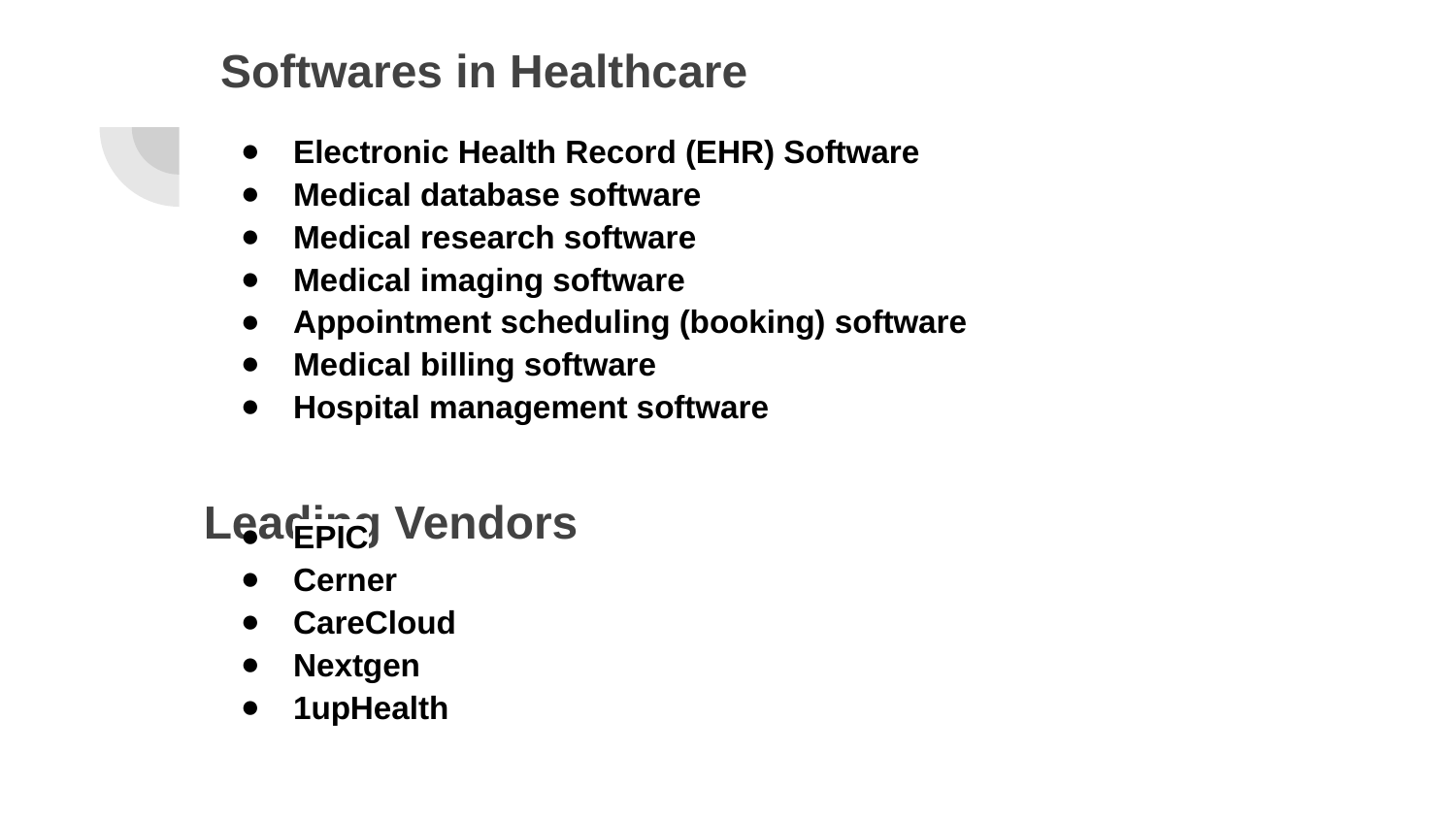

# Softwares in Healthcare
Electronic Health Record (EHR) Software
Medical database software
Medical research software
Medical imaging software
Appointment scheduling (booking) software
Medical billing software
Hospital management software

Leading Vendors
EPIC
Cerner
CareCloud
Nextgen
1upHealth